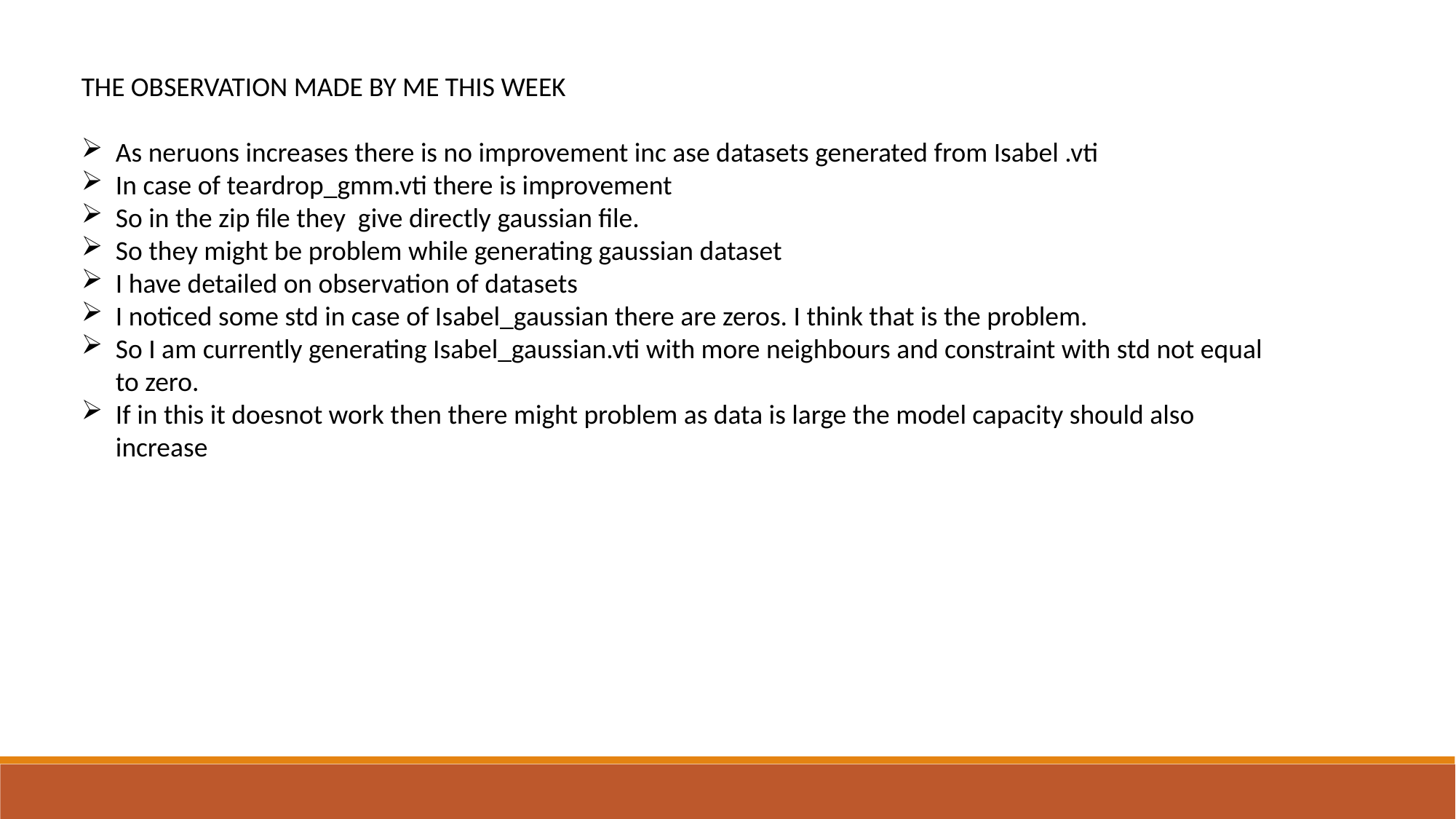

THE OBSERVATION MADE BY ME THIS WEEK

As neruons increases there is no improvement inc ase datasets generated from Isabel .vti
In case of teardrop_gmm.vti there is improvement
So in the zip file they  give directly gaussian file.
So they might be problem while generating gaussian dataset
I have detailed on observation of datasets
I noticed some std in case of Isabel_gaussian there are zeros. I think that is the problem.
So I am currently generating Isabel_gaussian.vti with more neighbours and constraint with std not equal to zero.
If in this it doesnot work then there might problem as data is large the model capacity should also increase